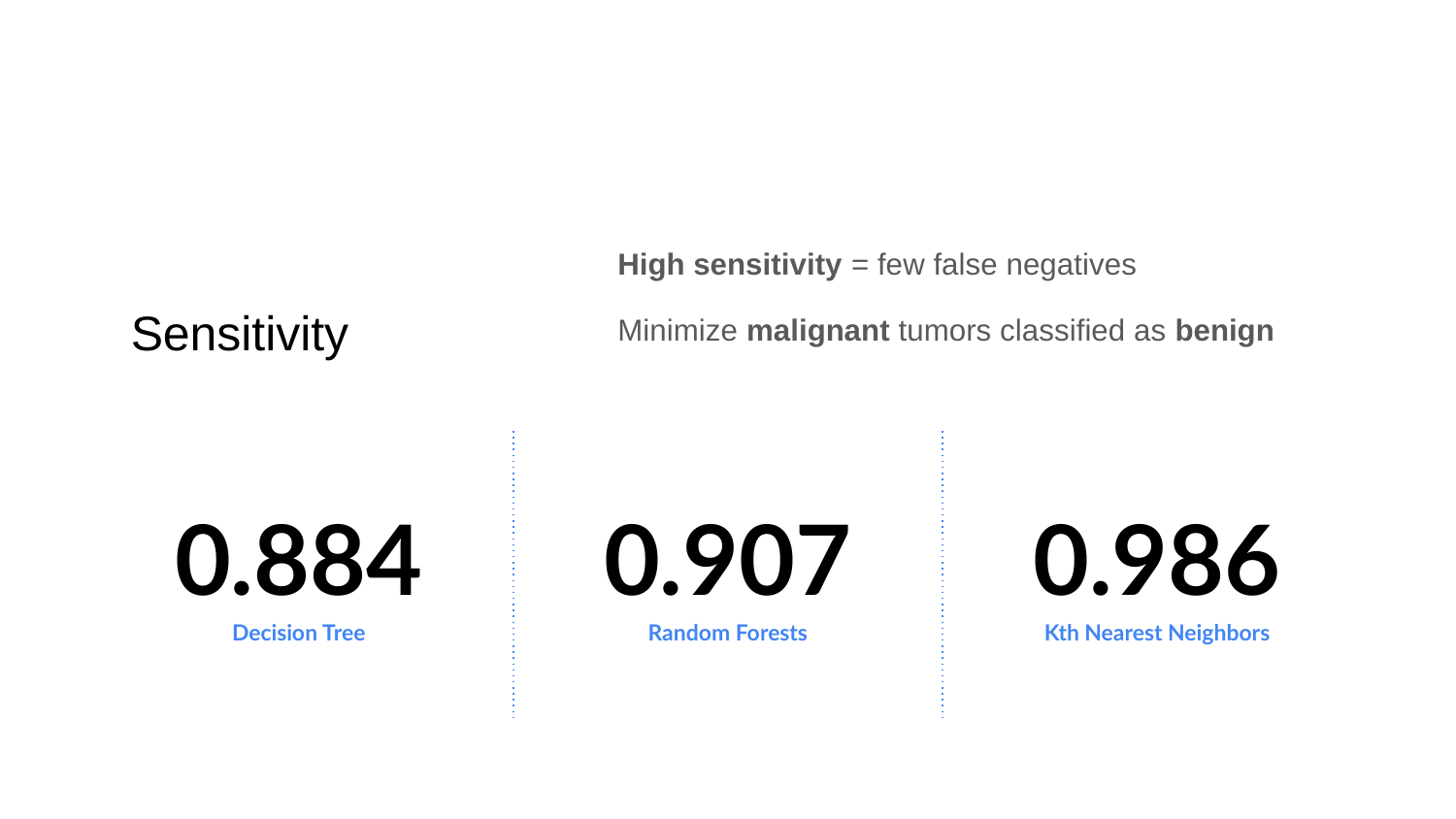

# Sensitivity
High sensitivity = few false negatives
Minimize malignant tumors classified as benign
0.884
0.907
0.986
Decision Tree
Random Forests
Kth Nearest Neighbors